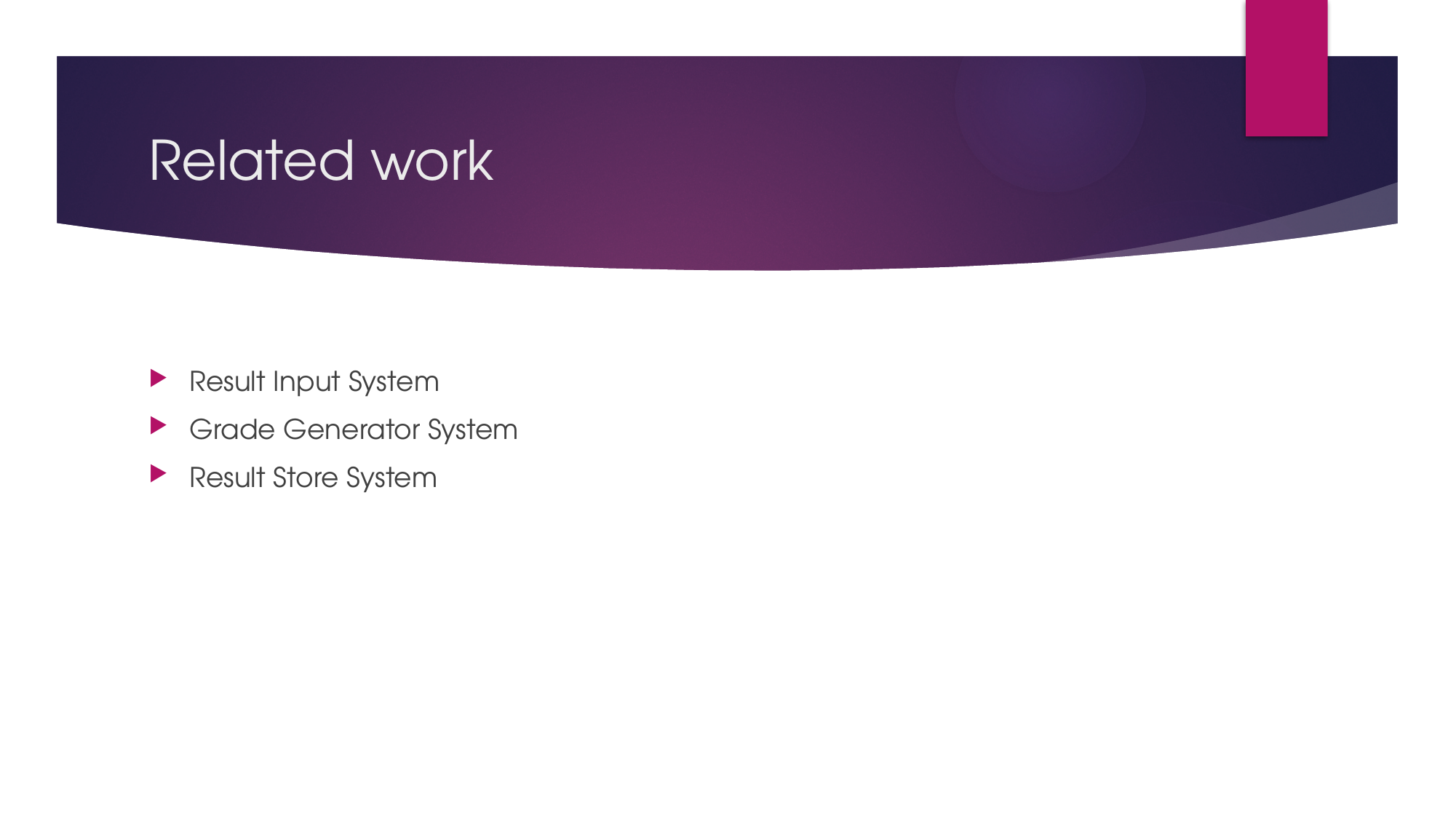

# Related work

Result Input System
Grade Generator System
Result Store System